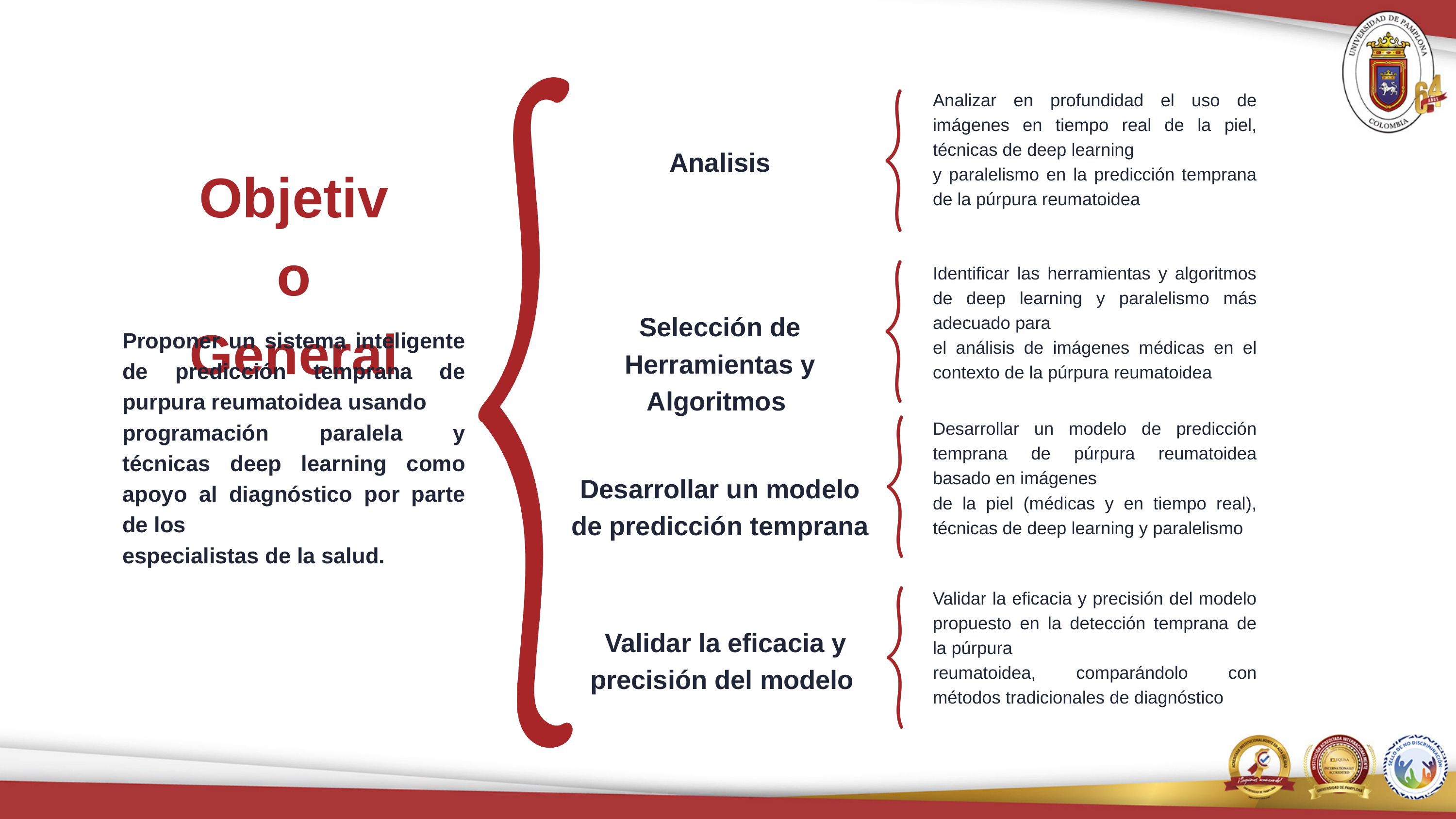

Analizar en profundidad el uso de imágenes en tiempo real de la piel, técnicas de deep learning
y paralelismo en la predicción temprana de la púrpura reumatoidea

Analisis
Objetivo General
Identificar las herramientas y algoritmos de deep learning y paralelismo más adecuado para
el análisis de imágenes médicas en el contexto de la púrpura reumatoidea

Selección de Herramientas y Algoritmos
Proponer un sistema inteligente de predicción temprana de purpura reumatoidea usando
programación paralela y técnicas deep learning como apoyo al diagnóstico por parte de los
especialistas de la salud.
Desarrollar un modelo de predicción temprana de púrpura reumatoidea basado en imágenes
de la piel (médicas y en tiempo real), técnicas de deep learning y paralelismo

Desarrollar un modelo de predicción temprana
Validar la eficacia y precisión del modelo propuesto en la detección temprana de la púrpura
reumatoidea, comparándolo con métodos tradicionales de diagnóstico

Validar la eficacia y precisión del modelo